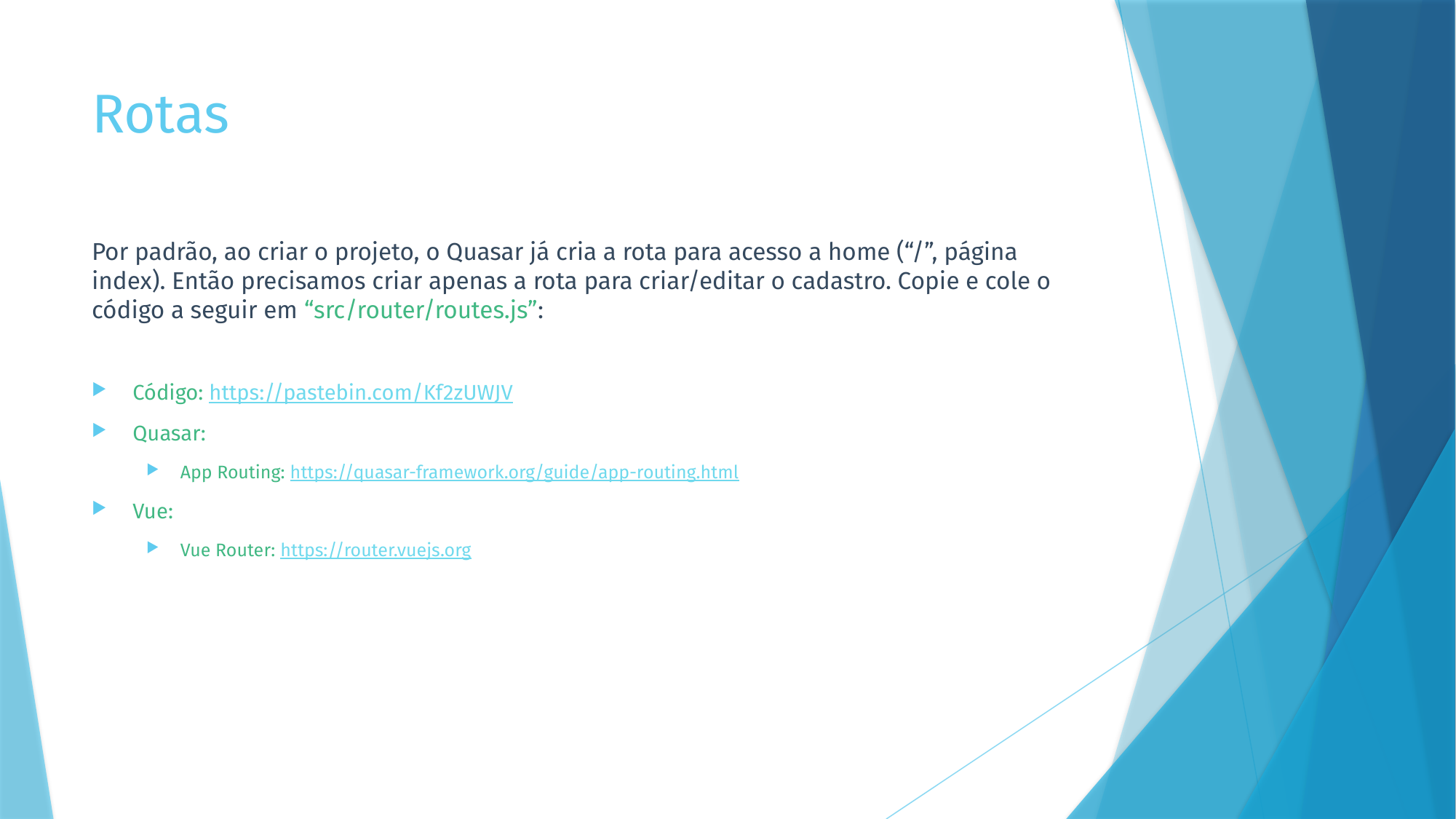

# Rotas
Por padrão, ao criar o projeto, o Quasar já cria a rota para acesso a home (“/”, página index). Então precisamos criar apenas a rota para criar/editar o cadastro. Copie e cole o código a seguir em “src/router/routes.js”:

Código: https://pastebin.com/Kf2zUWJV
Quasar:
App Routing: https://quasar-framework.org/guide/app-routing.html
Vue:
Vue Router: https://router.vuejs.org